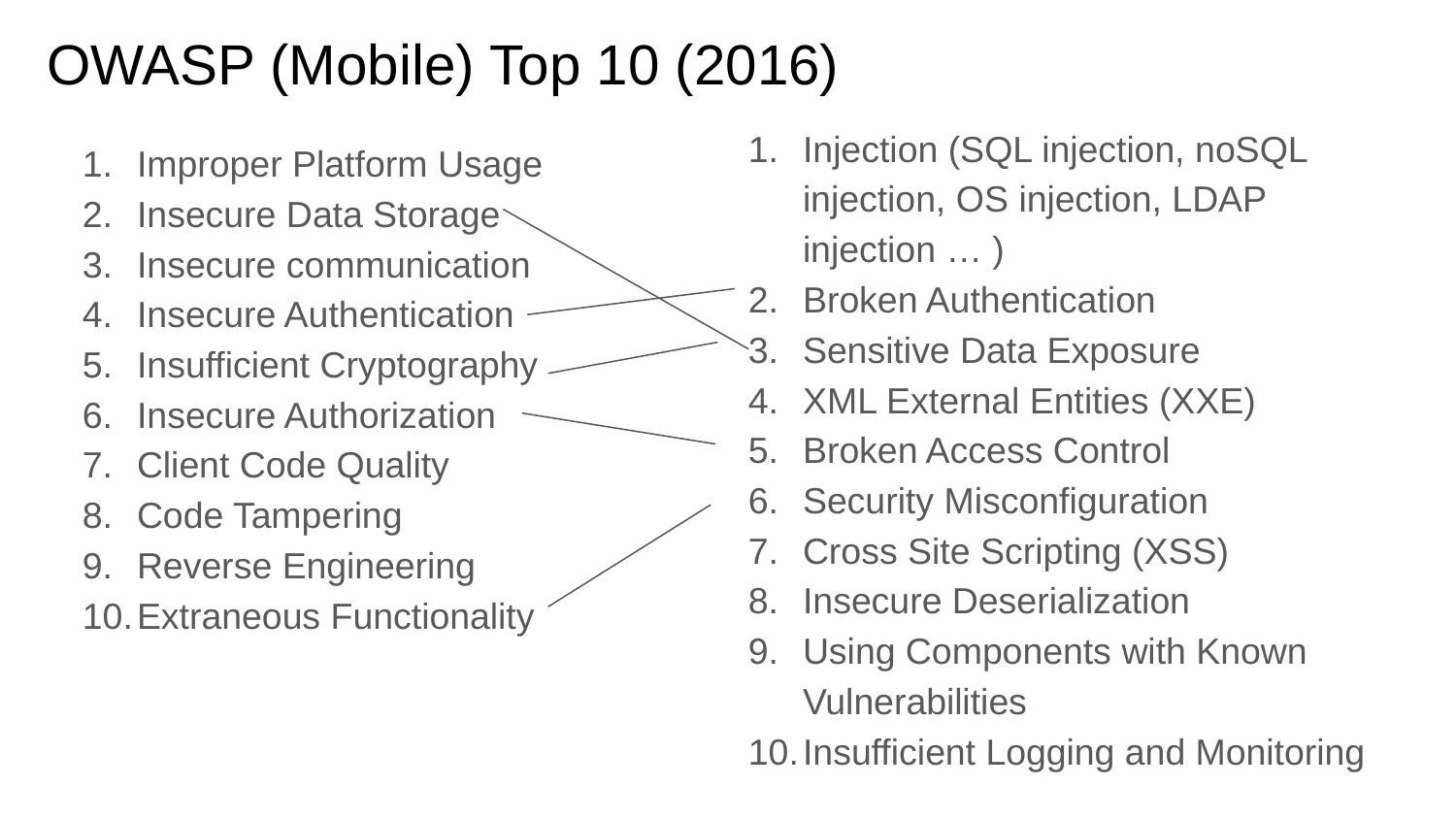

# OWASP (Mobile) Top 10 (2016)
Injection (SQL injection, noSQL injection, OS injection, LDAP injection … )
Broken Authentication
Sensitive Data Exposure
XML External Entities (XXE)
Broken Access Control
Security Misconfiguration
Cross Site Scripting (XSS)
Insecure Deserialization
Using Components with Known Vulnerabilities
Insufficient Logging and Monitoring

Improper Platform Usage
Insecure Data Storage
Insecure communication
Insecure Authentication
Insufficient Cryptography
Insecure Authorization
Client Code Quality
Code Tampering
Reverse Engineering
Extraneous Functionality